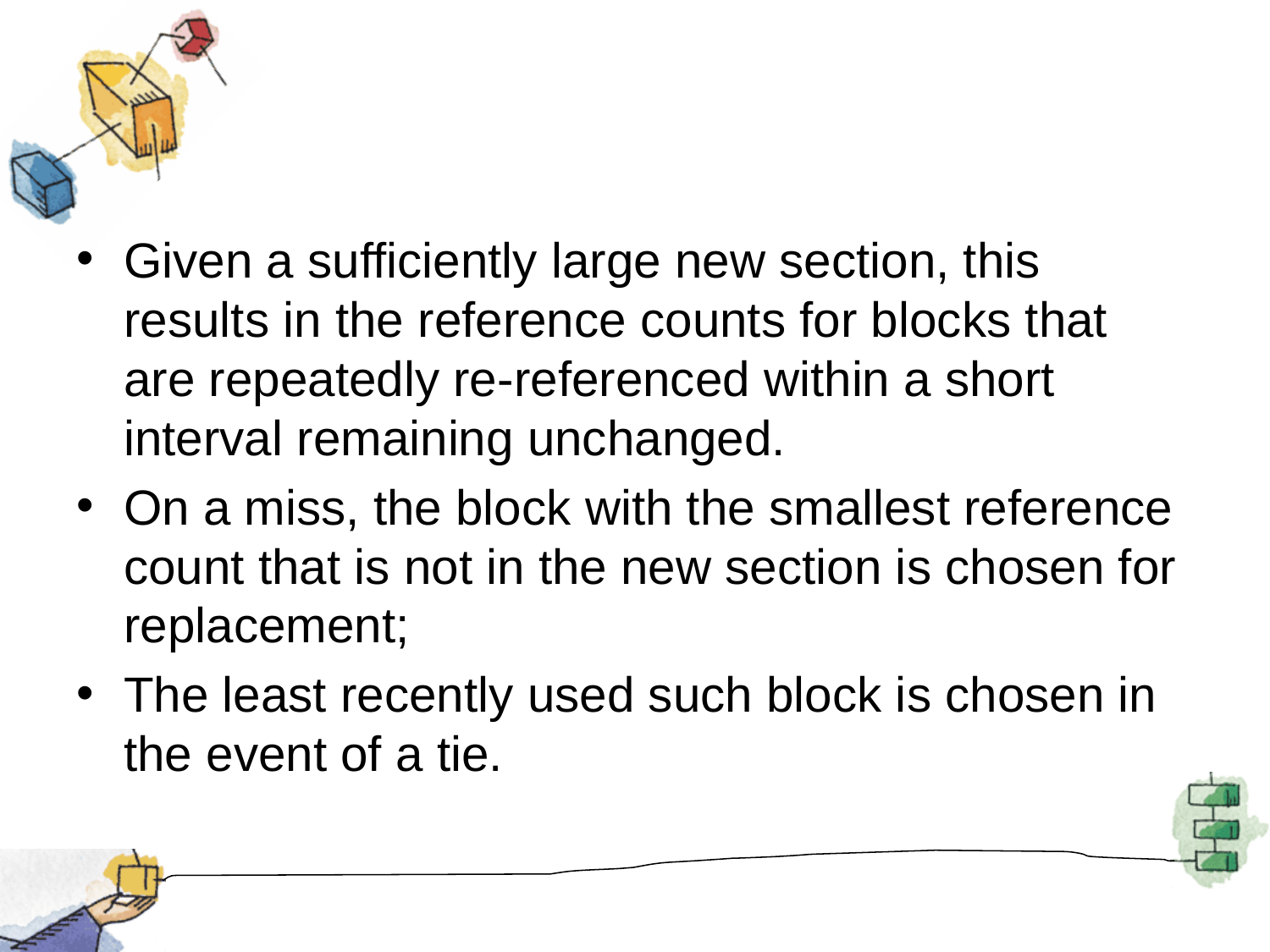

#
Given a sufficiently large new section, this results in the reference counts for blocks that are repeatedly re-referenced within a short interval remaining unchanged.
On a miss, the block with the smallest reference count that is not in the new section is chosen for replacement;
The least recently used such block is chosen in the event of a tie.